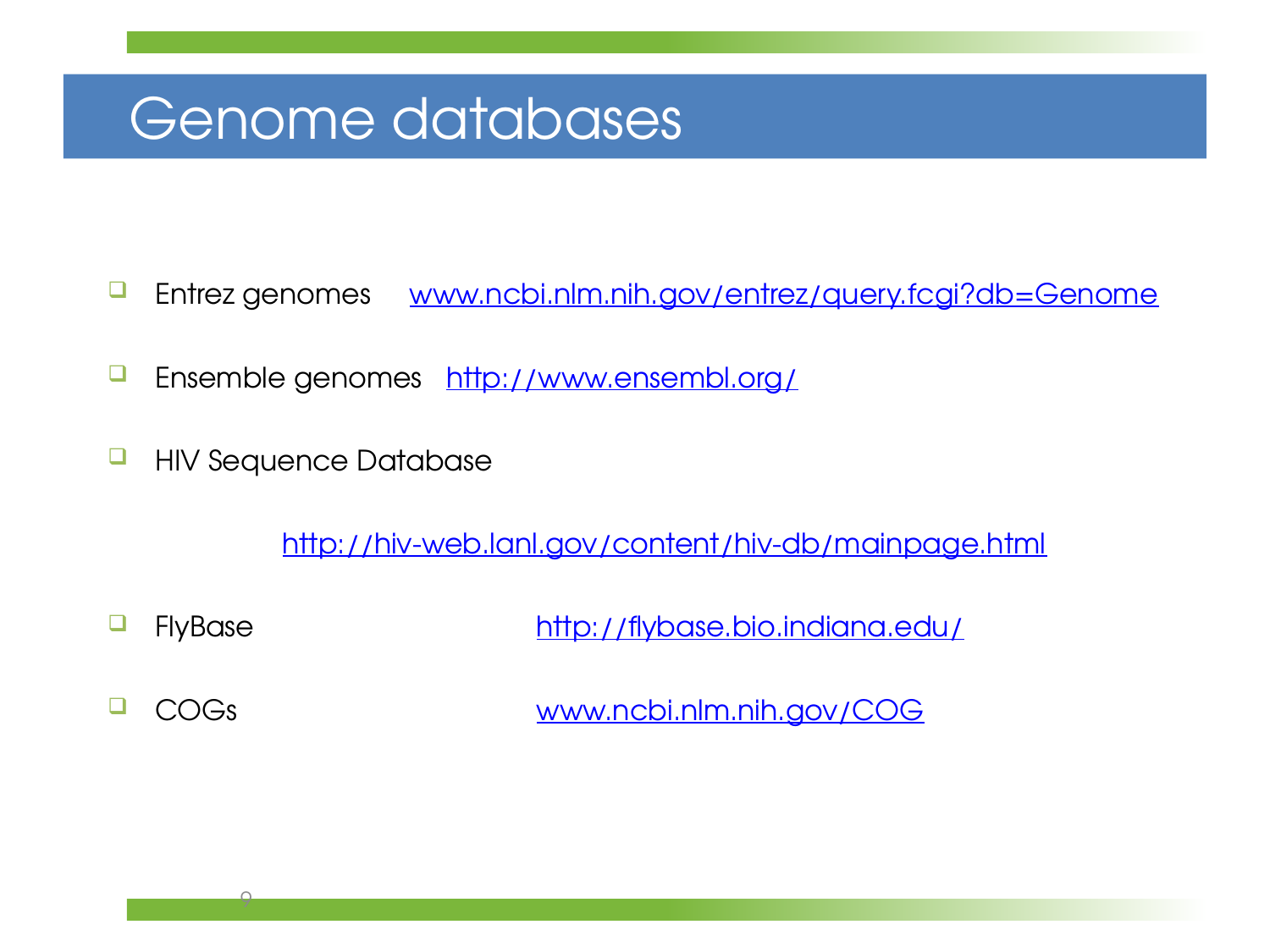

# Genome databases
Entrez genomes 	www.ncbi.nlm.nih.gov/entrez/query.fcgi?db=Genome
Ensemble genomes   http://www.ensembl.org/
HIV Sequence Database
		http://hiv-web.lanl.gov/content/hiv-db/mainpage.html
FlyBase			http://flybase.bio.indiana.edu/
COGs			www.ncbi.nlm.nih.gov/COG
9